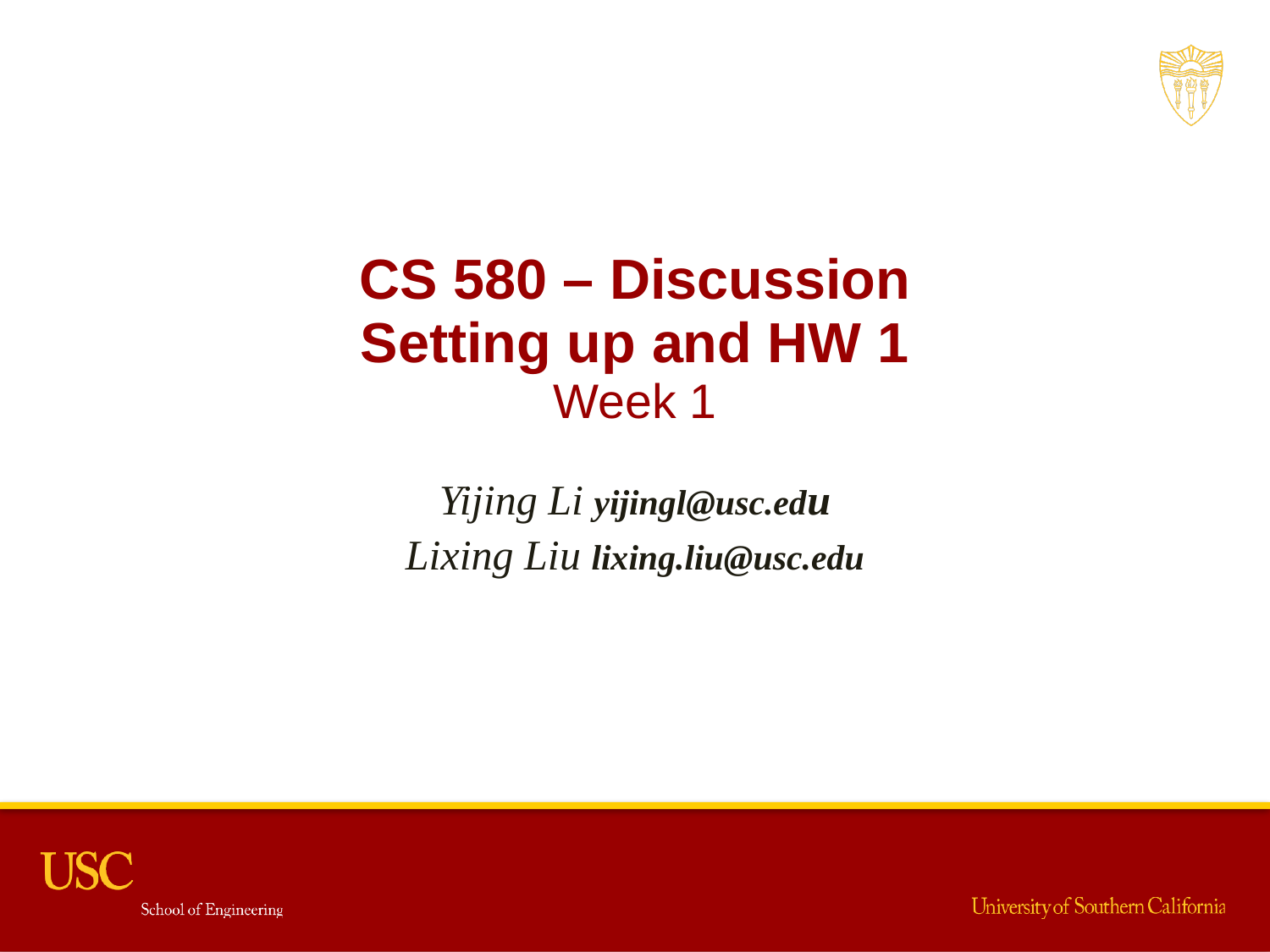

CS 580 – Discussion
Setting up and HW 1
Week 1
Yijing Li yijingl@usc.edu
Lixing Liu lixing.liu@usc.edu